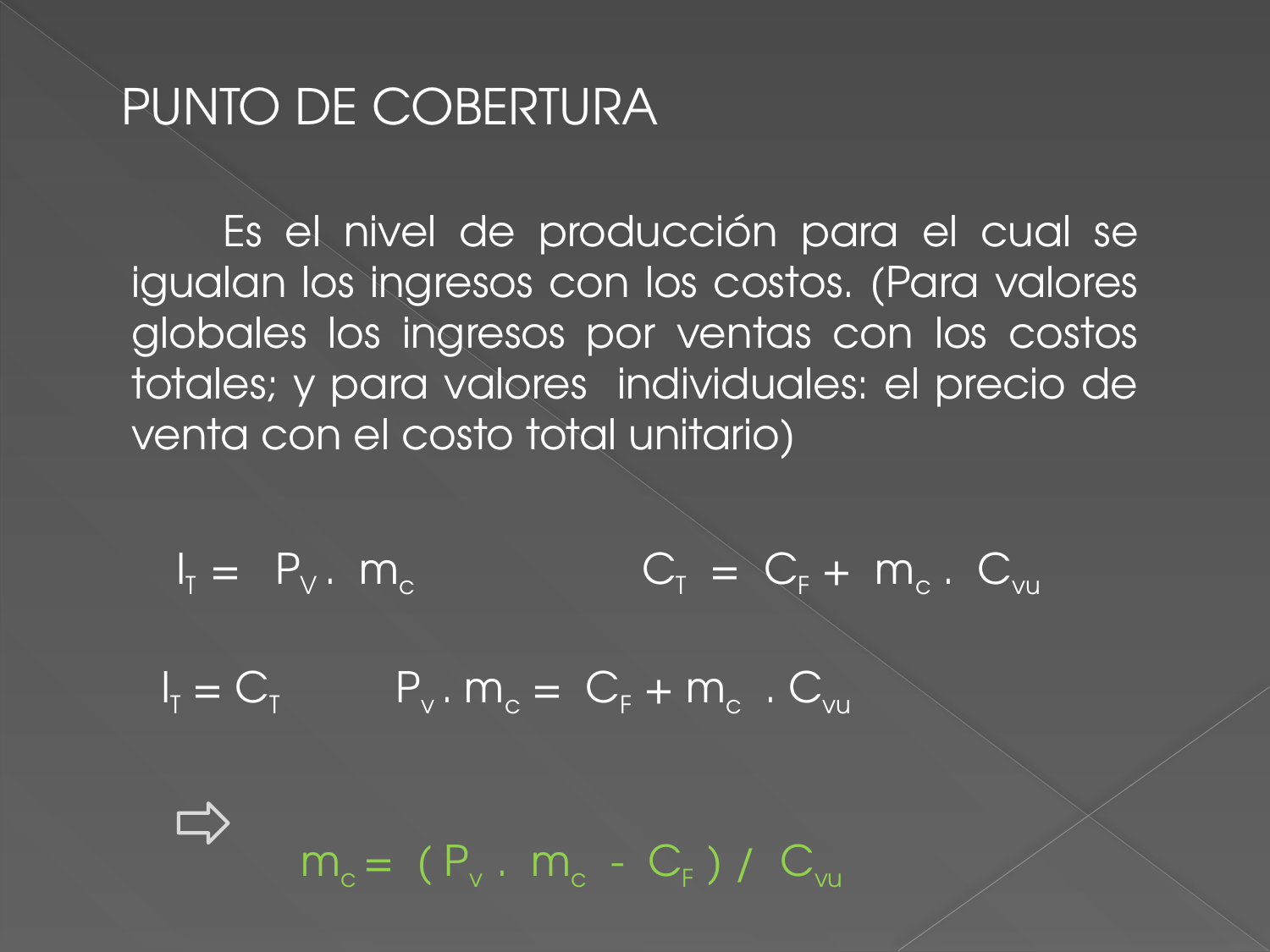

PUNTO DE COBERTURA
    Es el nivel de producción para el cual se igualan los ingresos con los costos. (Para valores globales los ingresos por ventas con los costos totales; y para valores  individuales: el precio de venta con el costo total unitario)
IT  =   PV .  mc                      CT  =  CF +  mc .  Cvu
IT = CT          Pv . mc =  CF + mc  . Cvu

            mc =  ( Pv  .  mc  -  CF  ) /  Cvu